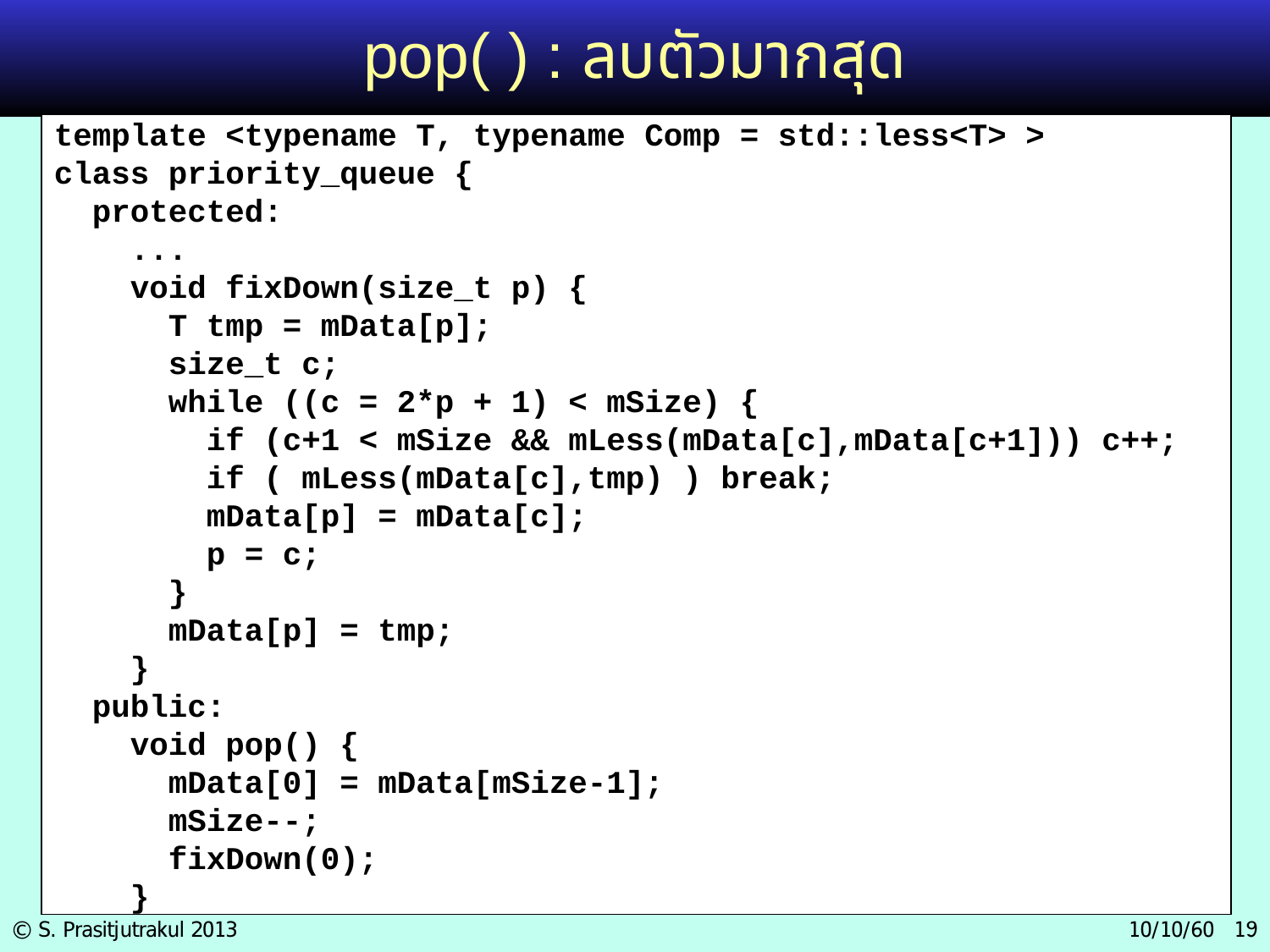

# pop( ) : ลบตัวมากสุด
template <typename T, typename Comp = std::less<T> >
class priority_queue {
  protected:
    ...
    void fixDown(size_t p) {
      T tmp = mData[p];
      size_t c;
      while ((c = 2*p + 1) < mSize) {
        if (c+1 < mSize && mLess(mData[c],mData[c+1])) c++;
        if ( mLess(mData[c],tmp) ) break;
        mData[p] = mData[c];
        p = c;
      }
      mData[p] = tmp;
    }
  public:
    void pop() {
      mData[0] = mData[mSize-1];
      mSize--;
      fixDown(0);
    }